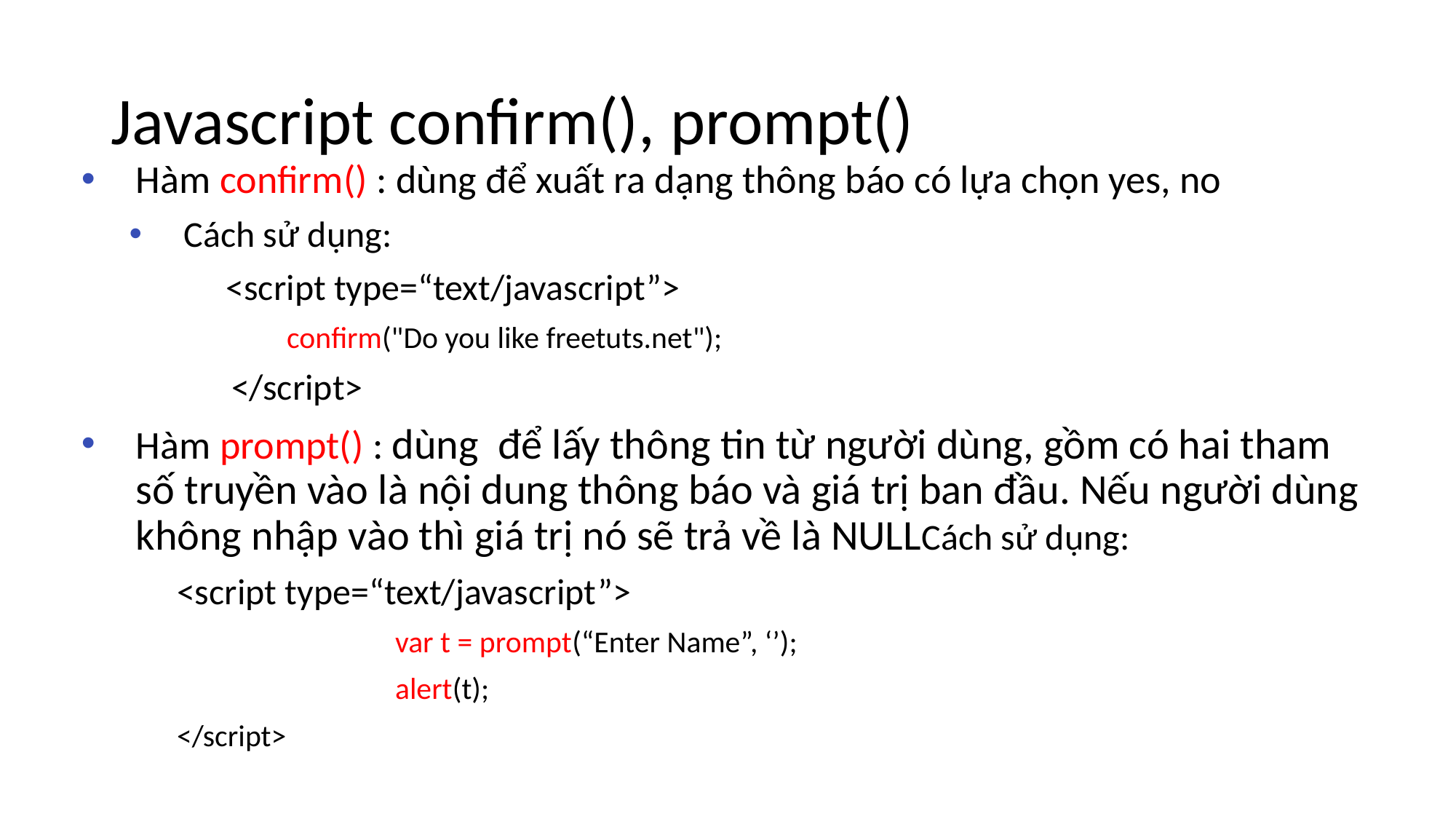

# Javascript confirm(), prompt()
Hàm confirm() : dùng để xuất ra dạng thông báo có lựa chọn yes, no
Cách sử dụng:
      <script type=“text/javascript”>
        confirm("Do you like freetuts.net");
</script>
Hàm prompt() : dùng  để lấy thông tin từ người dùng, gồm có hai tham số truyền vào là nội dung thông báo và giá trị ban đầu. Nếu người dùng không nhập vào thì giá trị nó sẽ trả về là NULLCách sử dụng:
<script type=“text/javascript”>
		var t = prompt(“Enter Name”, ‘’);
		alert(t);
</script>